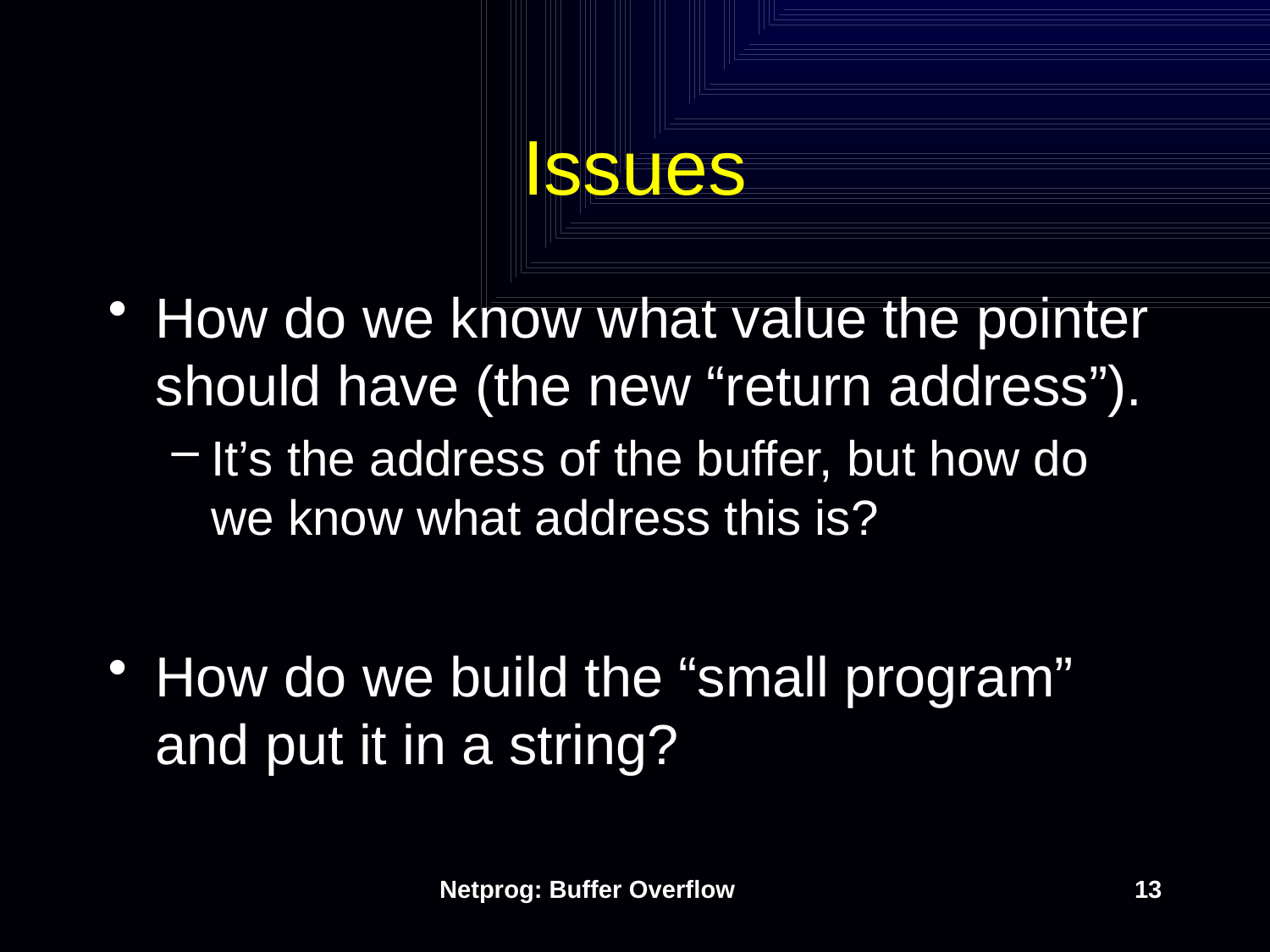

# Issues
How do we know what value the pointer should have (the new “return address”).
It’s the address of the buffer, but how do we know what address this is?

How do we build the “small program” and put it in a string?
Netprog: Buffer Overflow
13